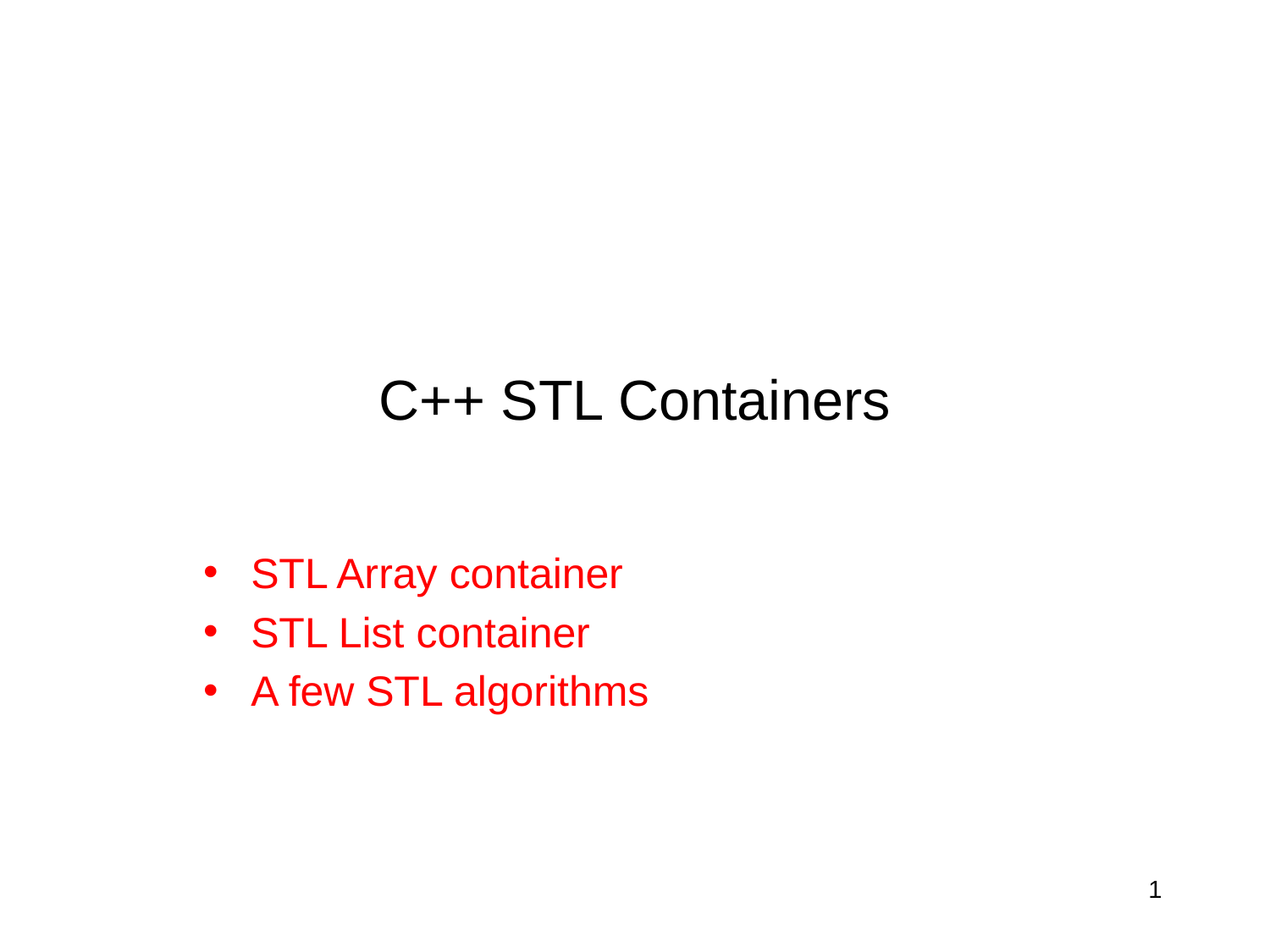

# C++ STL Containers
STL Array container
STL List container
A few STL algorithms
1